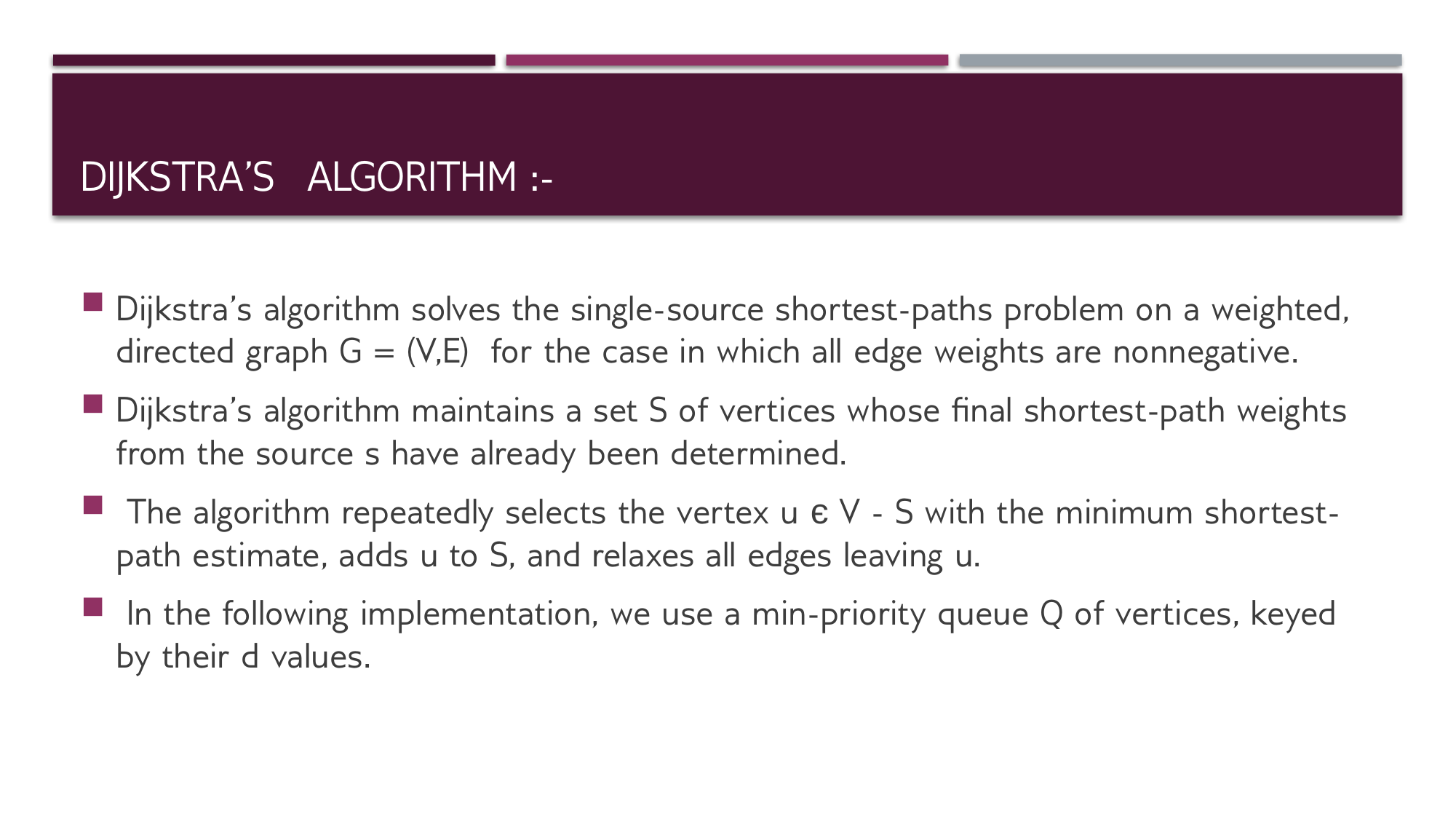

# DIJKSTRA’S   ALGORITHM :-
Dijkstra’s algorithm solves the single-source shortest-paths problem on a weighted, directed graph G = (V,E)  for the case in which all edge weights are nonnegative.
Dijkstra’s algorithm maintains a set S of vertices whose ﬁnal shortest-path weights from the source s have already been determined.
 The algorithm repeatedly selects the vertex u є V - S with the minimum shortest-path estimate, adds u to S, and relaxes all edges leaving u.
 In the following implementation, we use a min-priority queue Q of vertices, keyed by their d values.